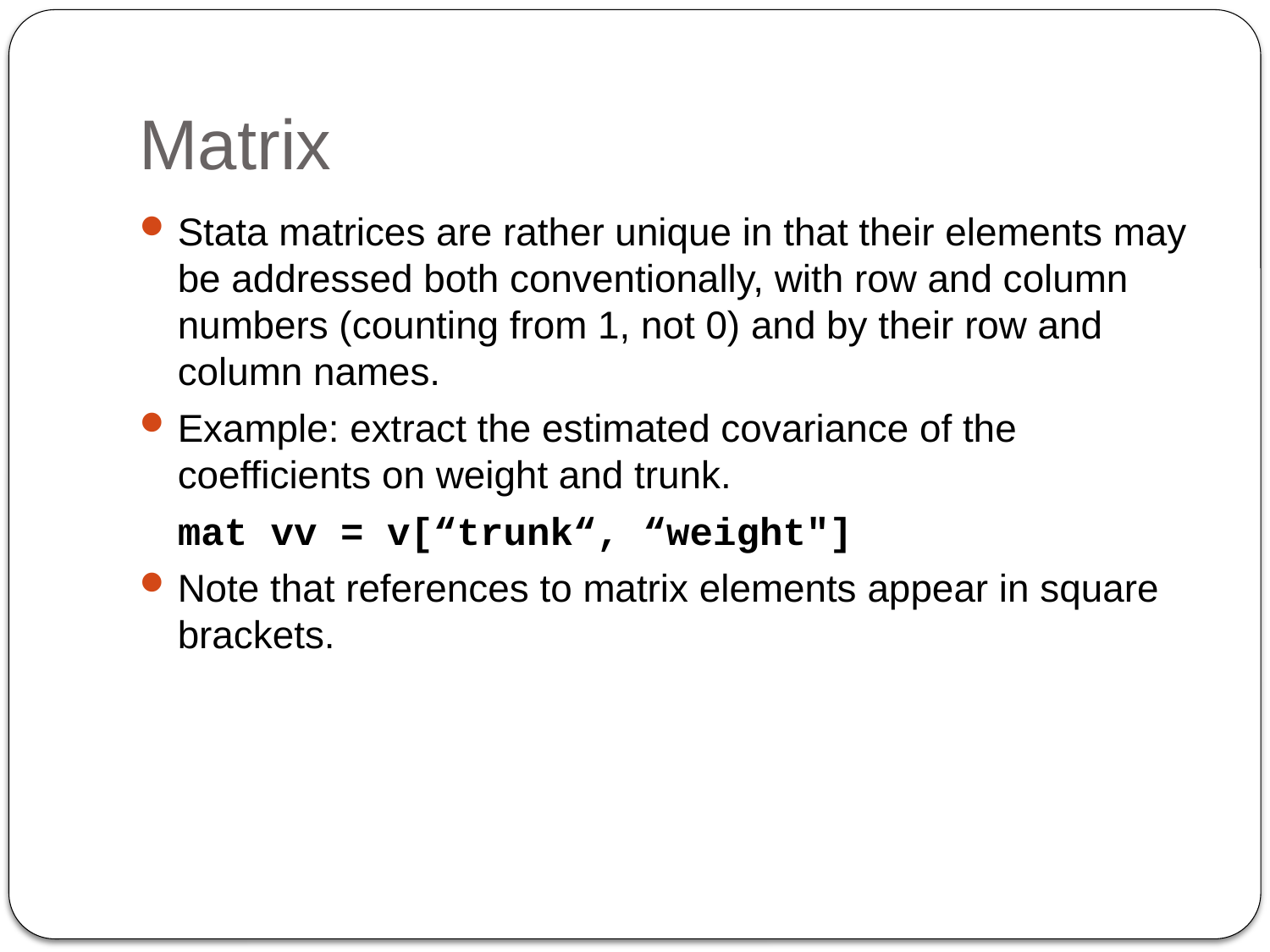

# Matrix
Stata matrices are rather unique in that their elements may be addressed both conventionally, with row and column numbers (counting from 1, not 0) and by their row and column names.
Example: extract the estimated covariance of the coefficients on weight and trunk.
	mat vv = v[“trunk“, “weight"]
Note that references to matrix elements appear in square brackets.